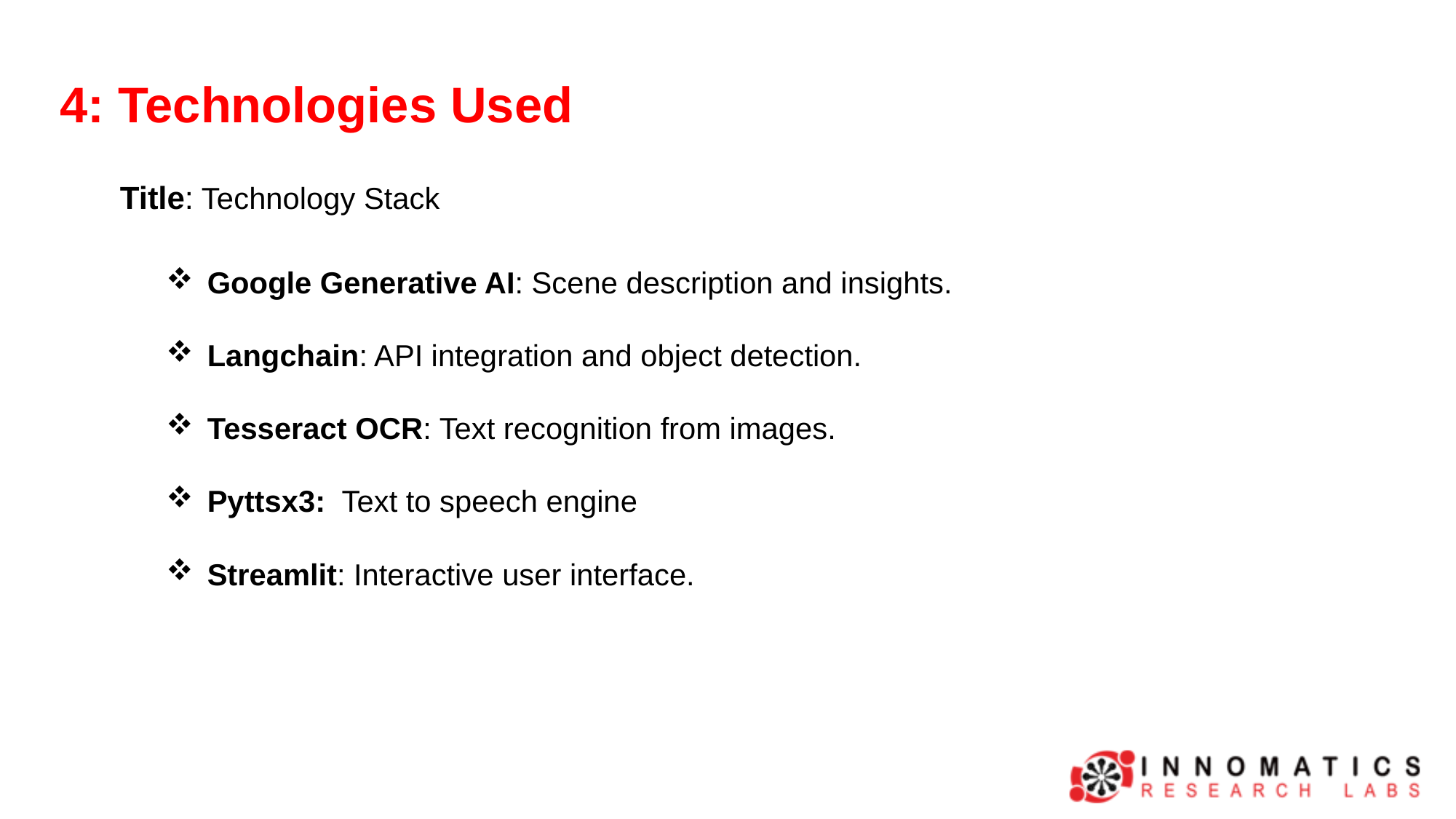

4: Technologies Used

Title: Technology Stack

Google Generative AI: Scene description and insights.

Langchain: API integration and object detection.

Tesseract OCR: Text recognition from images.

Pyttsx3:  Text to speech engine

Streamlit: Interactive user interface.